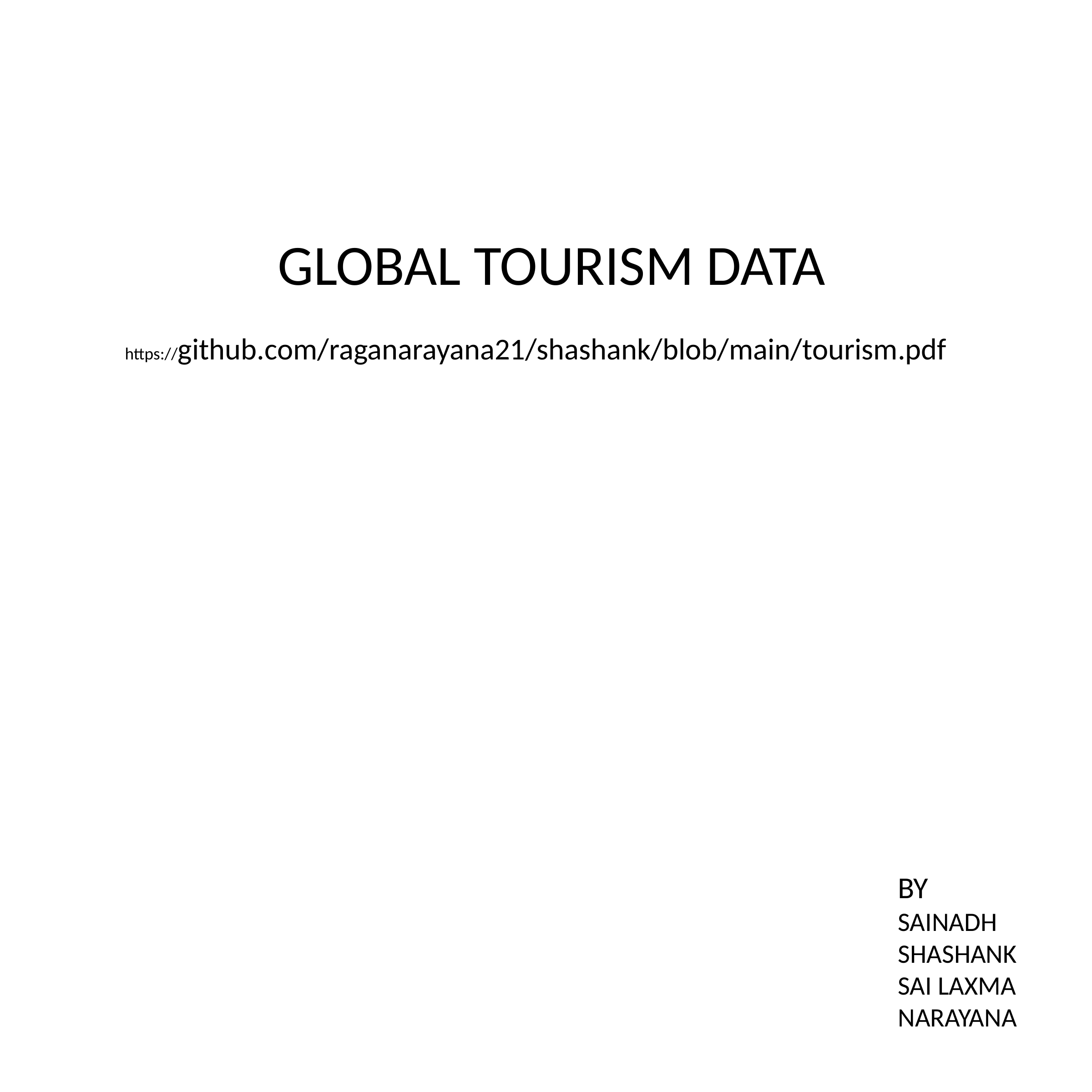

GLOBAL TOURISM DATA

https://github.com/raganarayana21/shashank/blob/main/tourism.pdf
BY
SAINADH
SHASHANK
SAI LAXMA
NARAYANA